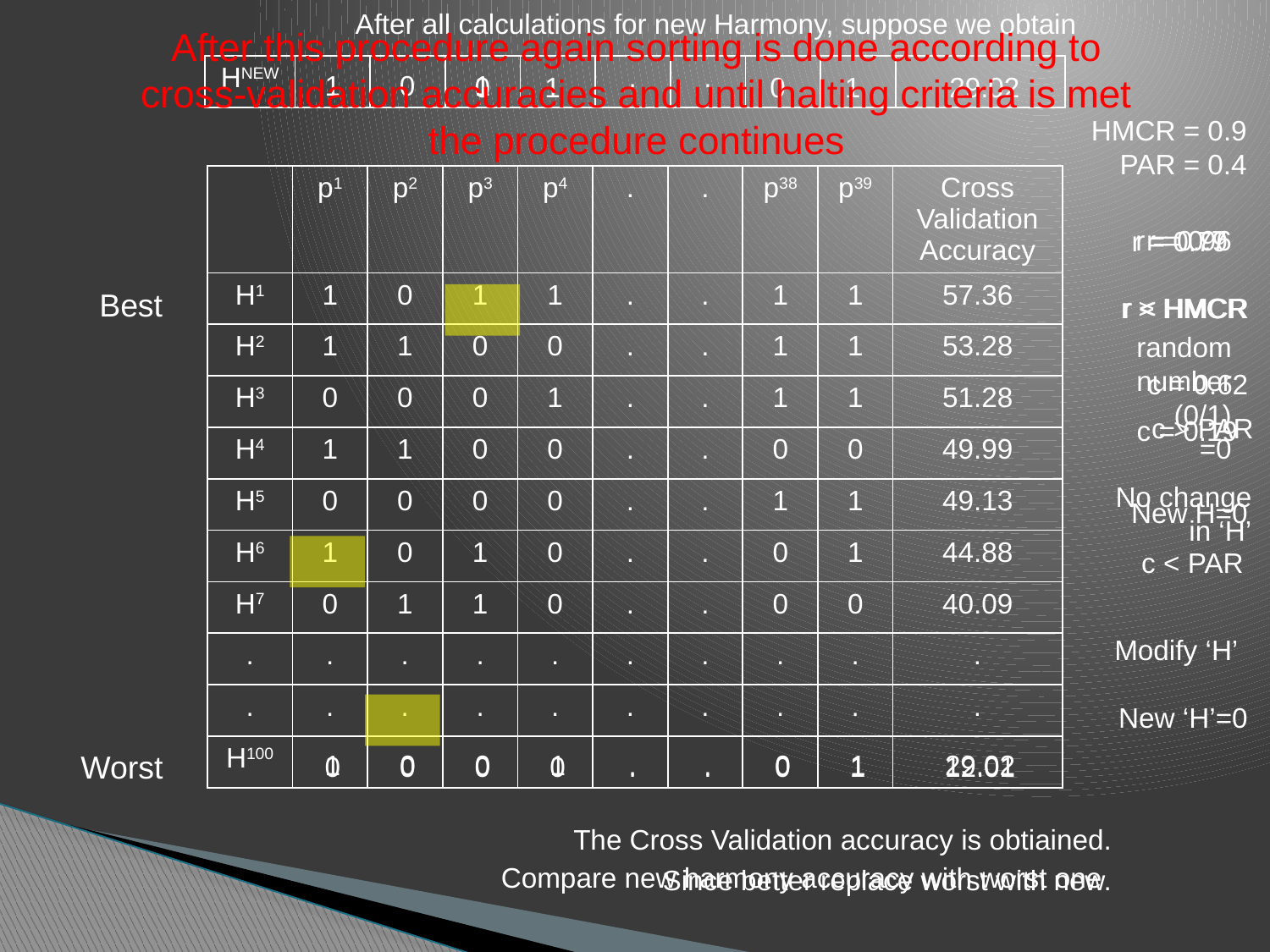

After all calculations for new Harmony, suppose we obtain
After this procedure again sorting is done according to cross-validation accuracies and until halting criteria is met the procedure continues
| HNEW |  |  |  |  | . | . |  |  |  |
| --- | --- | --- | --- | --- | --- | --- | --- | --- | --- |
| 1 |
| --- |
| 0 |
| --- |
| 1 |
| --- |
| 0 |
| --- |
| 1 |  |  | 0 | 1 |
| --- | --- | --- | --- | --- |
|  | 29.02 |
| --- | --- |
HMCR = 0.9
PAR = 0.4
|  | p1 | p2 | p3 | p4 | . | . | p38 | p39 | Cross Validation Accuracy |
| --- | --- | --- | --- | --- | --- | --- | --- | --- | --- |
| H1 | 1 | 0 | 1 | 1 | . | . | 1 | 1 | 57.36 |
| H2 | 1 | 1 | 0 | 0 | . | . | 1 | 1 | 53.28 |
| H3 | 0 | 0 | 0 | 1 | . | . | 1 | 1 | 51.28 |
| H4 | 1 | 1 | 0 | 0 | . | . | 0 | 0 | 49.99 |
| H5 | 0 | 0 | 0 | 0 | . | . | 1 | 1 | 49.13 |
| H6 | 1 | 0 | 1 | 0 | . | . | 0 | 1 | 44.88 |
| H7 | 0 | 1 | 1 | 0 | . | . | 0 | 0 | 40.09 |
| . | . | . | . | . | . | . | . | . | . |
| . | . | . | . | . | . | . | . | . | . |
| H100 |  |  |  |  |  |  |  |  |  |
r = 0.7
r = 0.96
r = 0.79
Best
|  |
| --- |
r > HMCR
r < HMCR
r < HMCR
random
number
(0/1)
=0
c = 0.62
c > PAR
c = 0.19
No change
in ‘H’
New H=0
|  |
| --- |
c < PAR
Modify ‘H’
New ‘H’=0
|  |
| --- |
Worst
| 1 | 0 | 0 | 1 | . | . | 0 | 1 | 29.02 |
| --- | --- | --- | --- | --- | --- | --- | --- | --- |
| 0 | 0 | 0 | 0 | . | . | 0 | 1 | 12.01 |
| --- | --- | --- | --- | --- | --- | --- | --- | --- |
The Cross Validation accuracy is obtiained.
Compare new harmony accuracy with worst one
Since better replace worst with new.